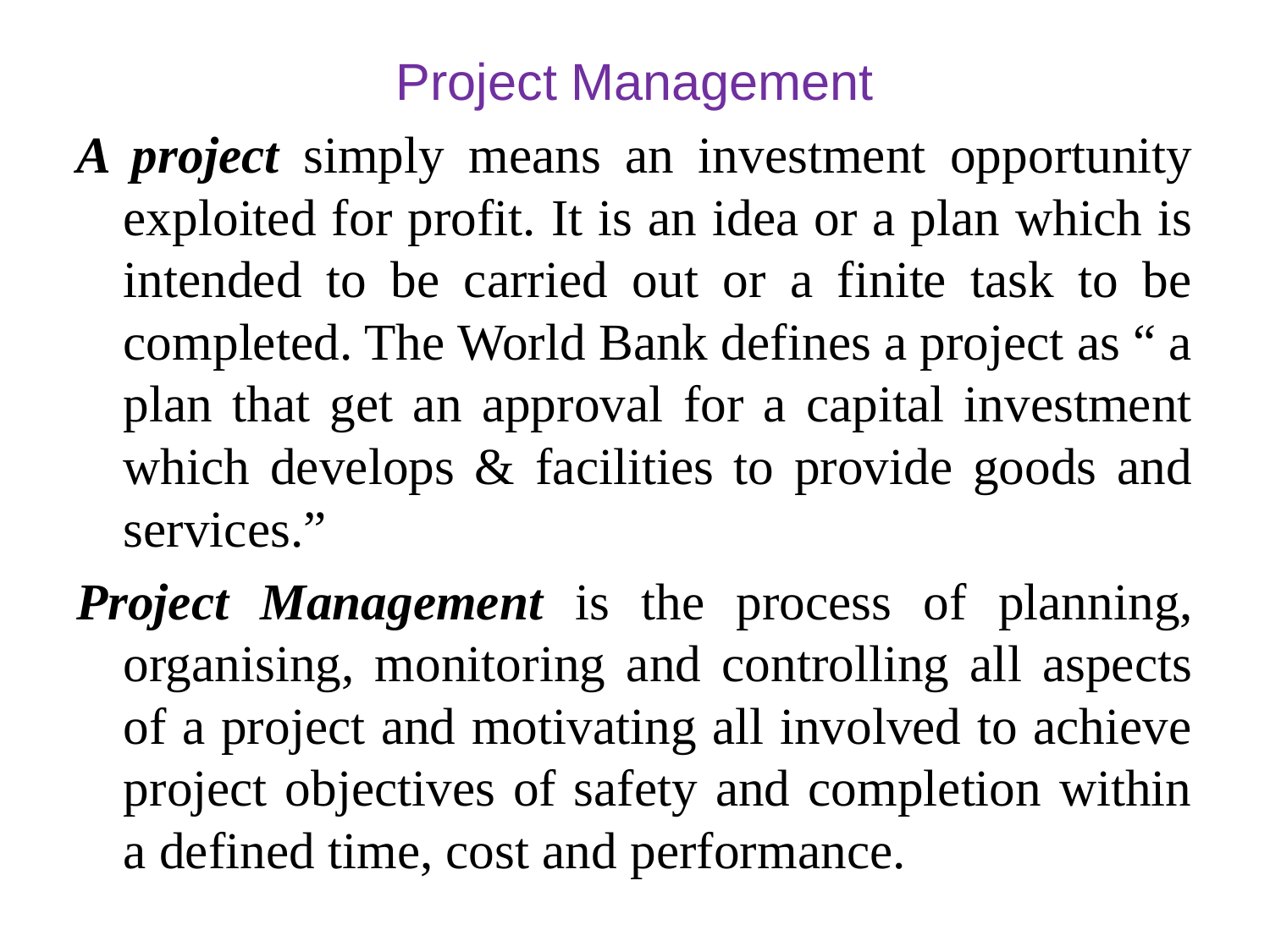

#
Project Management
A project simply means an investment opportunity exploited for profit. It is an idea or a plan which is intended to be carried out or a finite task to be completed. The World Bank defines a project as “ a plan that get an approval for a capital investment which develops & facilities to provide goods and services.”
Project Management is the process of planning, organising, monitoring and controlling all aspects of a project and motivating all involved to achieve project objectives of safety and completion within a defined time, cost and performance.